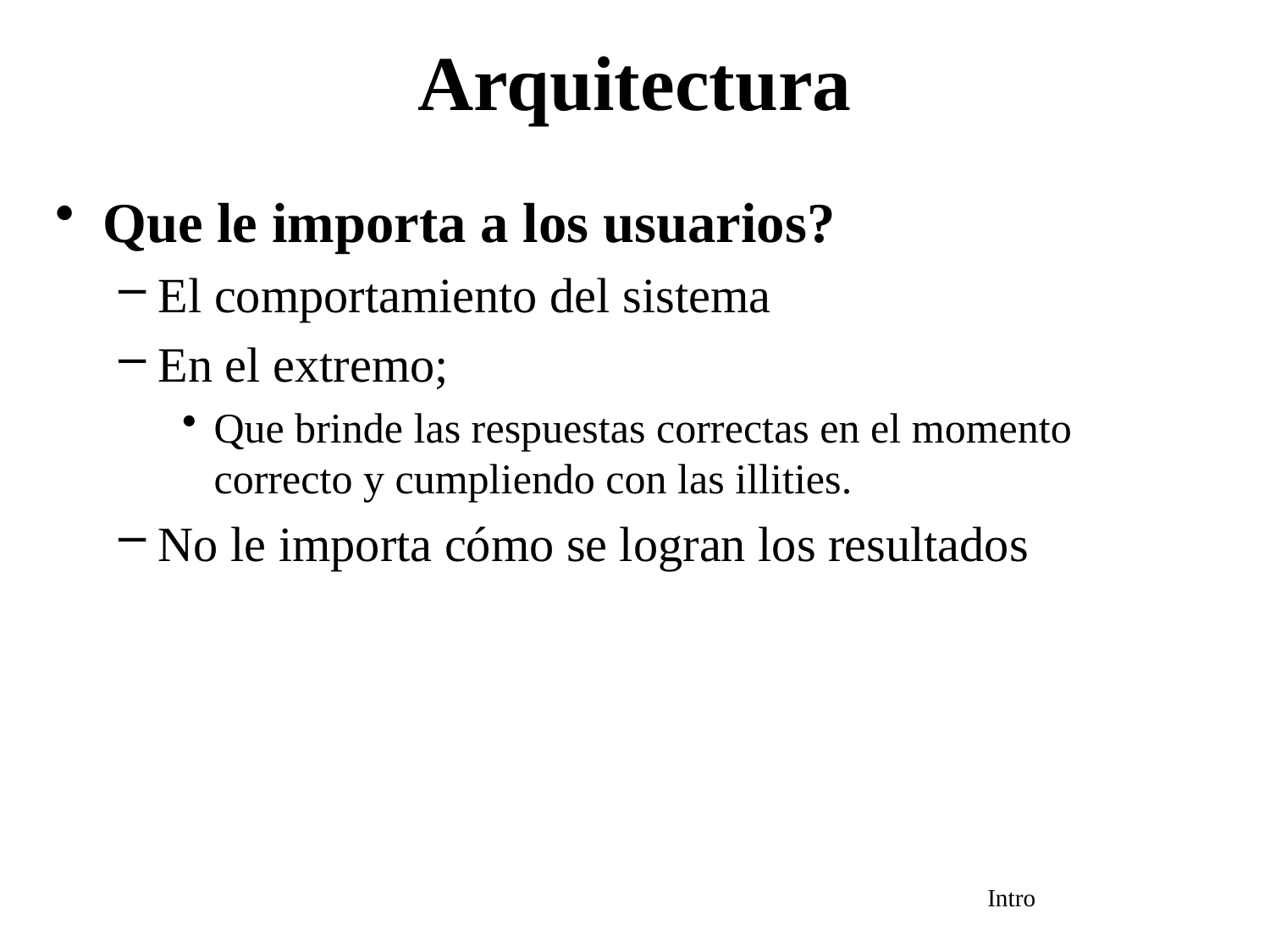

# Arquitectura
Que le importa a los usuarios?
El comportamiento del sistema
En el extremo;
Que brinde las respuestas correctas en el momento correcto y cumpliendo con las illities.
No le importa cómo se logran los resultados